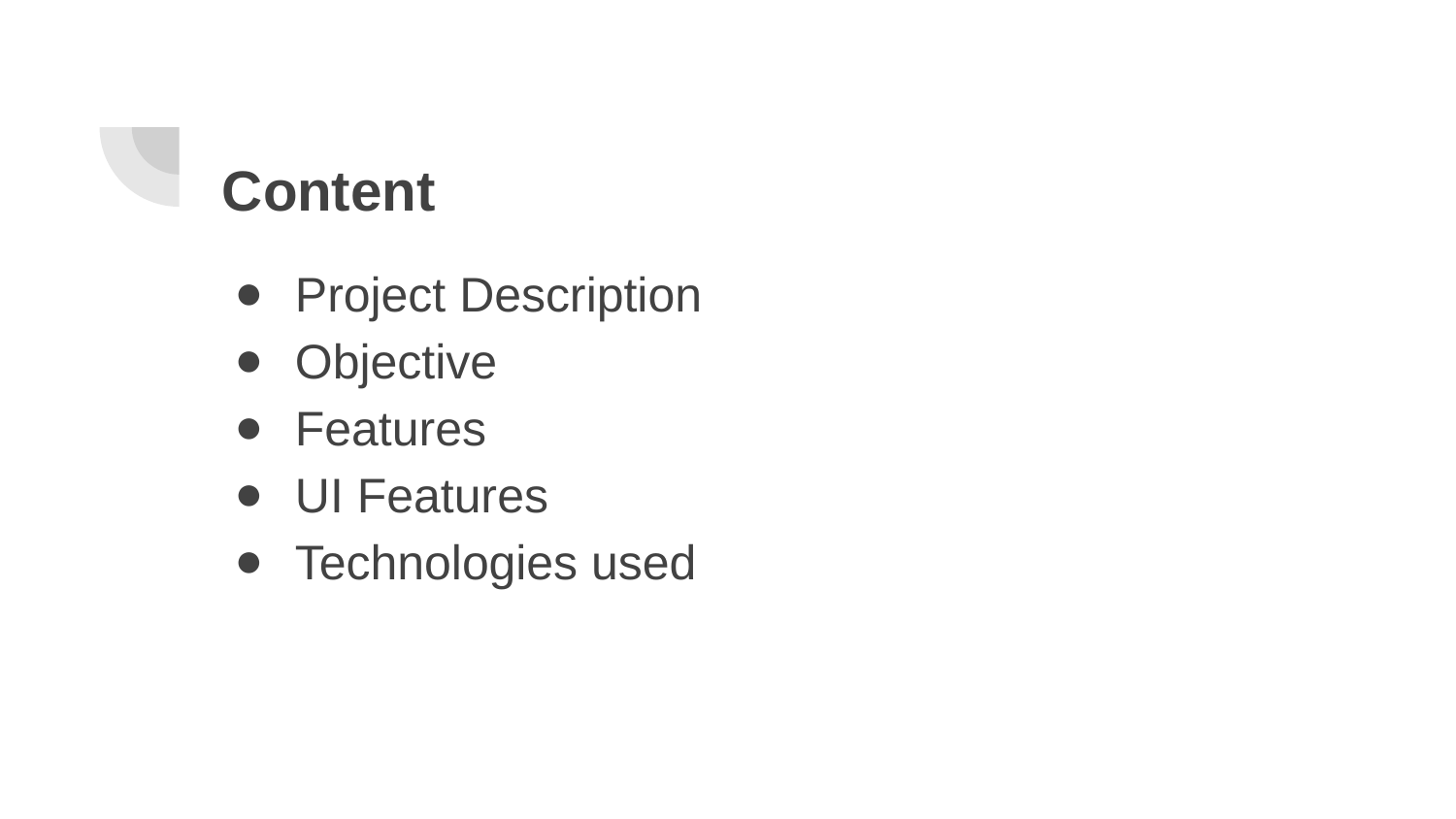

Content
Project Description
Objective
Features
UI Features
Technologies used